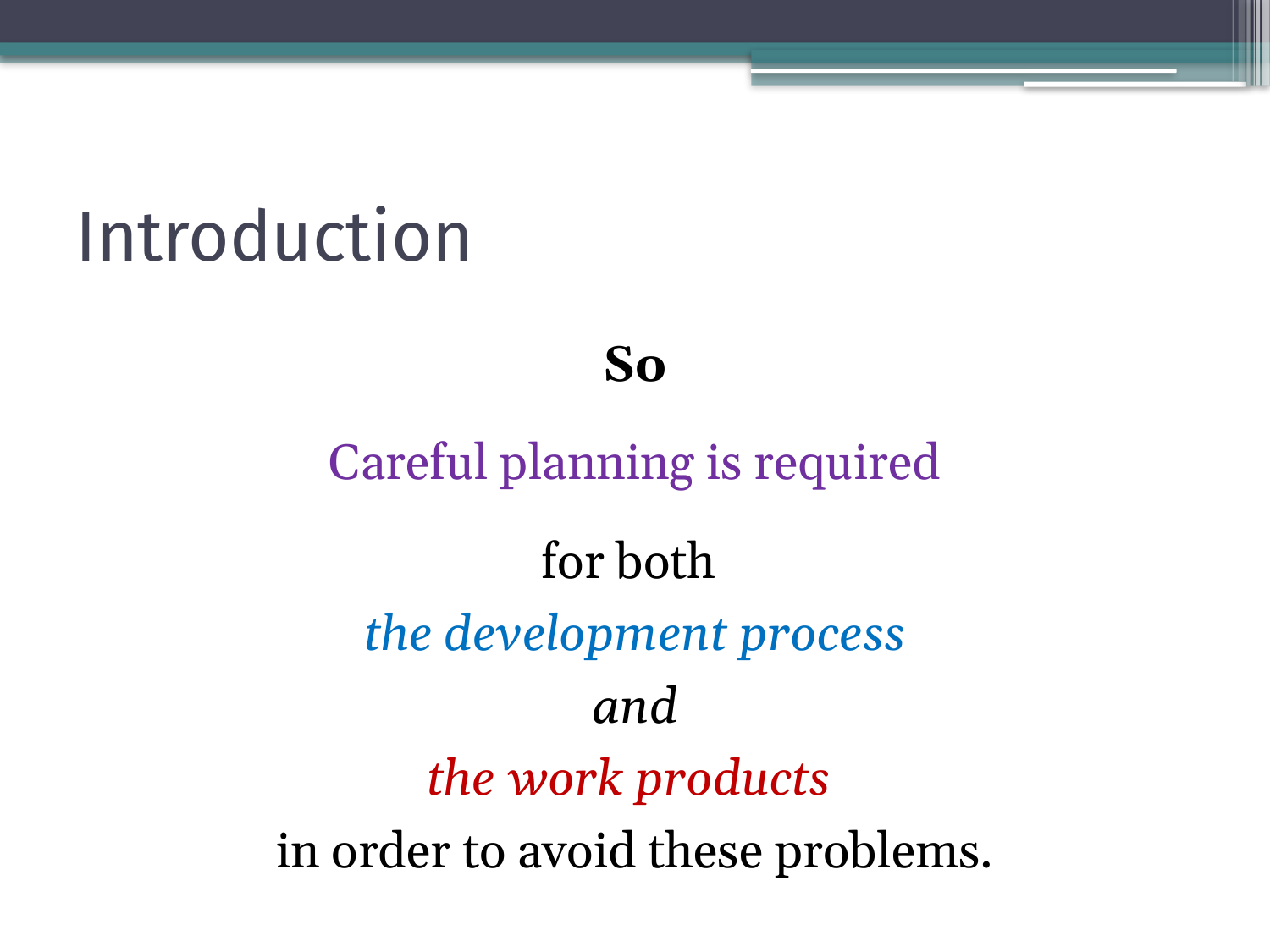

# Introduction
So
Careful planning is required
for both
the development process
and
the work products
in order to avoid these problems.